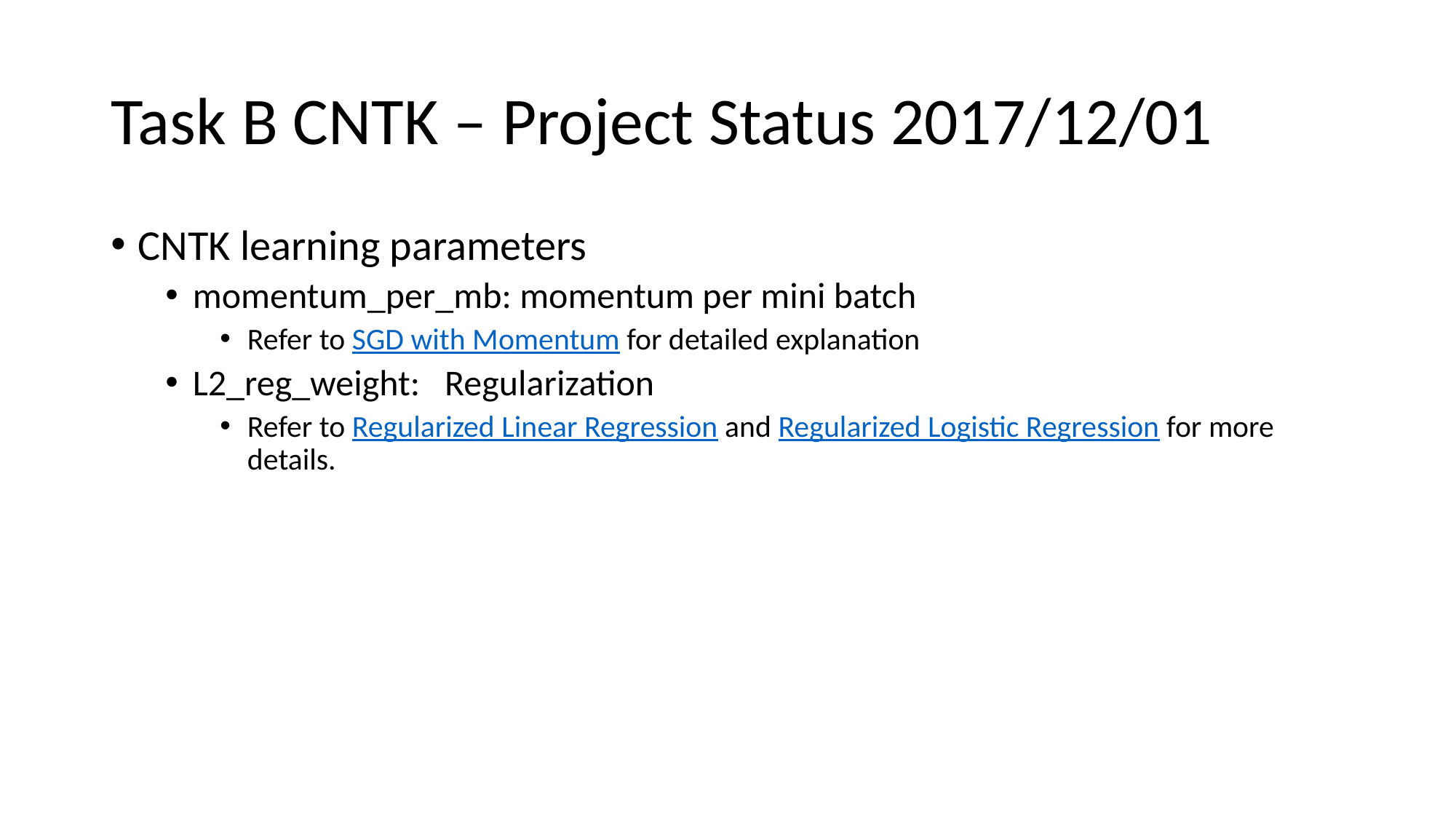

# Task B CNTK – Project Status 2017/12/01
CNTK learning parameters
momentum_per_mb: momentum per mini batch
Refer to SGD with Momentum for detailed explanation
L2_reg_weight:   Regularization
Refer to Regularized Linear Regression and Regularized Logistic Regression for more details.